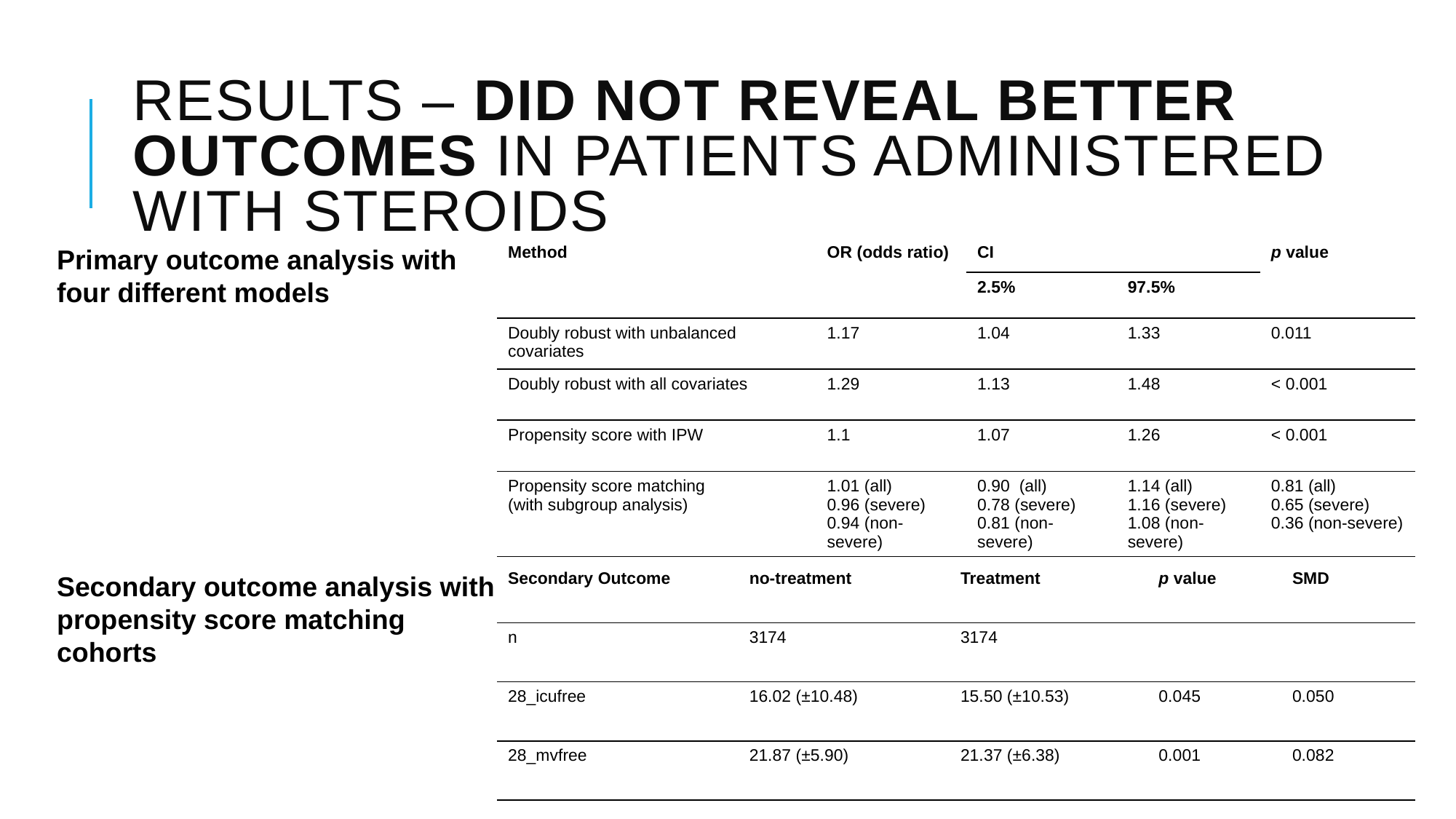

# Results – Did not reveal better outcomes in patients administered with steroids
Primary outcome analysis with four different models
| Method | OR (odds ratio) | CI |  | p value |
| --- | --- | --- | --- | --- |
|  |  | 2.5% | 97.5% |  |
| Doubly robust with unbalanced covariates | 1.17 | 1.04 | 1.33 | 0.011 |
| Doubly robust with all covariates | 1.29 | 1.13 | 1.48 | < 0.001 |
| Propensity score with IPW | 1.1 | 1.07 | 1.26 | < 0.001 |
| Propensity score matching (with subgroup analysis) | 1.01 (all) 0.96 (severe) 0.94 (non-severe) | 0.90 (all) 0.78 (severe) 0.81 (non-severe) | 1.14 (all) 1.16 (severe) 1.08 (non-severe) | 0.81 (all) 0.65 (severe) 0.36 (non-severe) |
Secondary outcome analysis with propensity score matching cohorts
| Secondary Outcome | no-treatment | Treatment | p value | SMD |
| --- | --- | --- | --- | --- |
| n | 3174 | 3174 |  |  |
| 28\_icufree | 16.02 (±10.48) | 15.50 (±10.53) | 0.045 | 0.050 |
| 28\_mvfree | 21.87 (±5.90) | 21.37 (±6.38) | 0.001 | 0.082 |